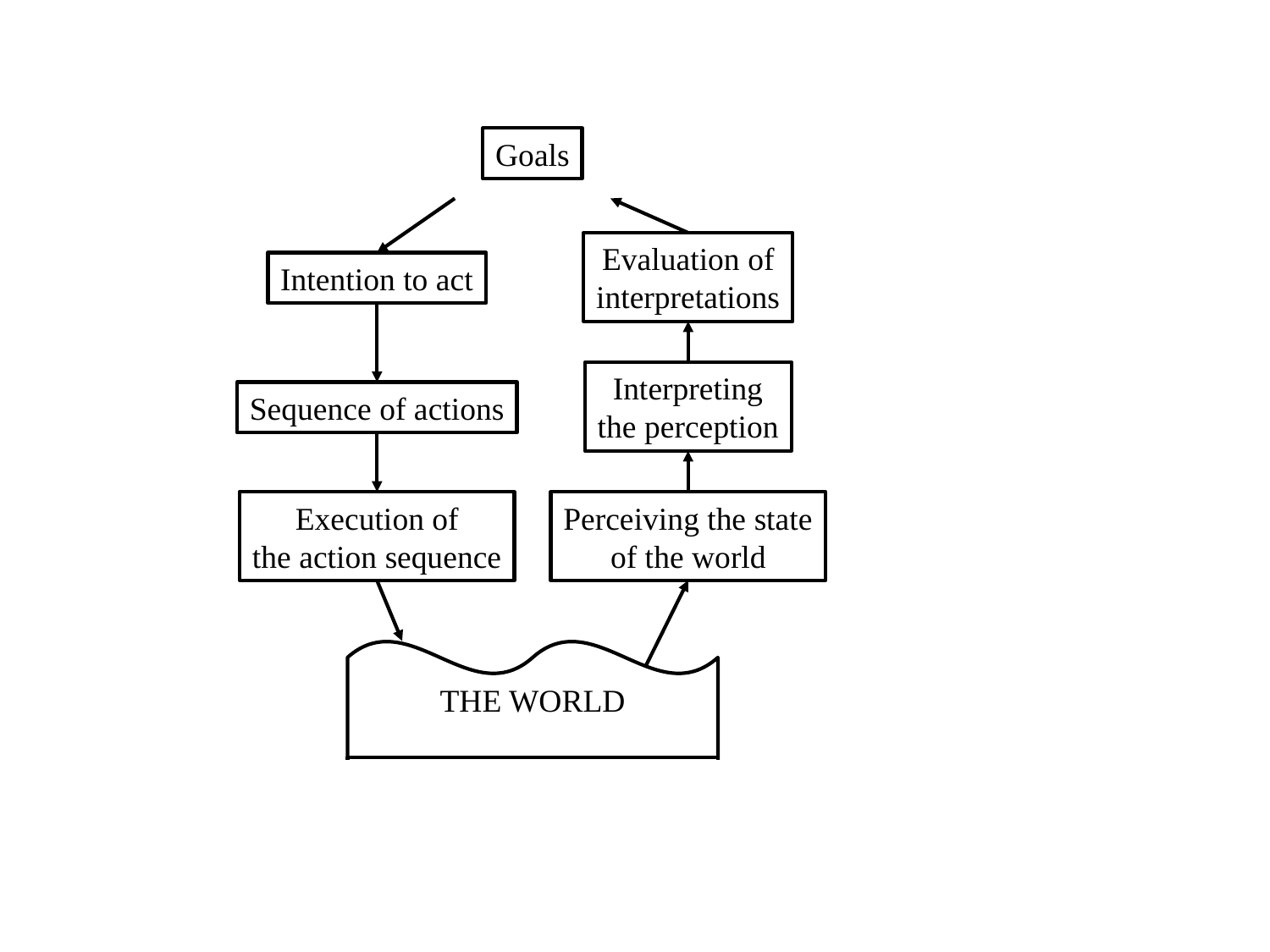

Goals
Intention to act
Evaluation of
interpretations
Sequence of actions
Interpreting
the perception
Execution of
the action sequence
Perceiving the state
of the world
THE WORLD